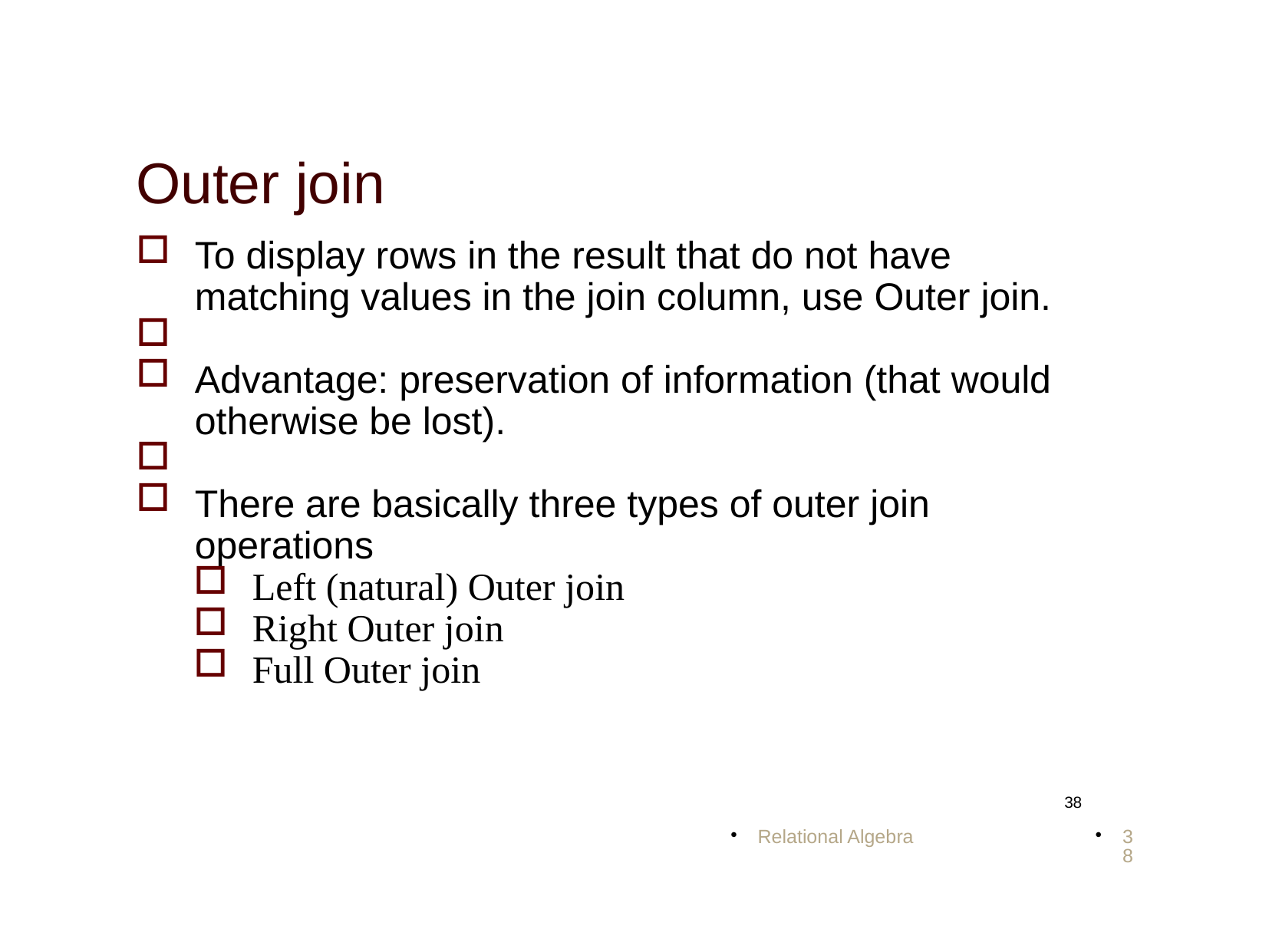

Outer join
To display rows in the result that do not have matching values in the join column, use Outer join.

Advantage: preservation of information (that would otherwise be lost).

There are basically three types of outer join operations
Left (natural) Outer join
Right Outer join
Full Outer join

38
Relational Algebra
38